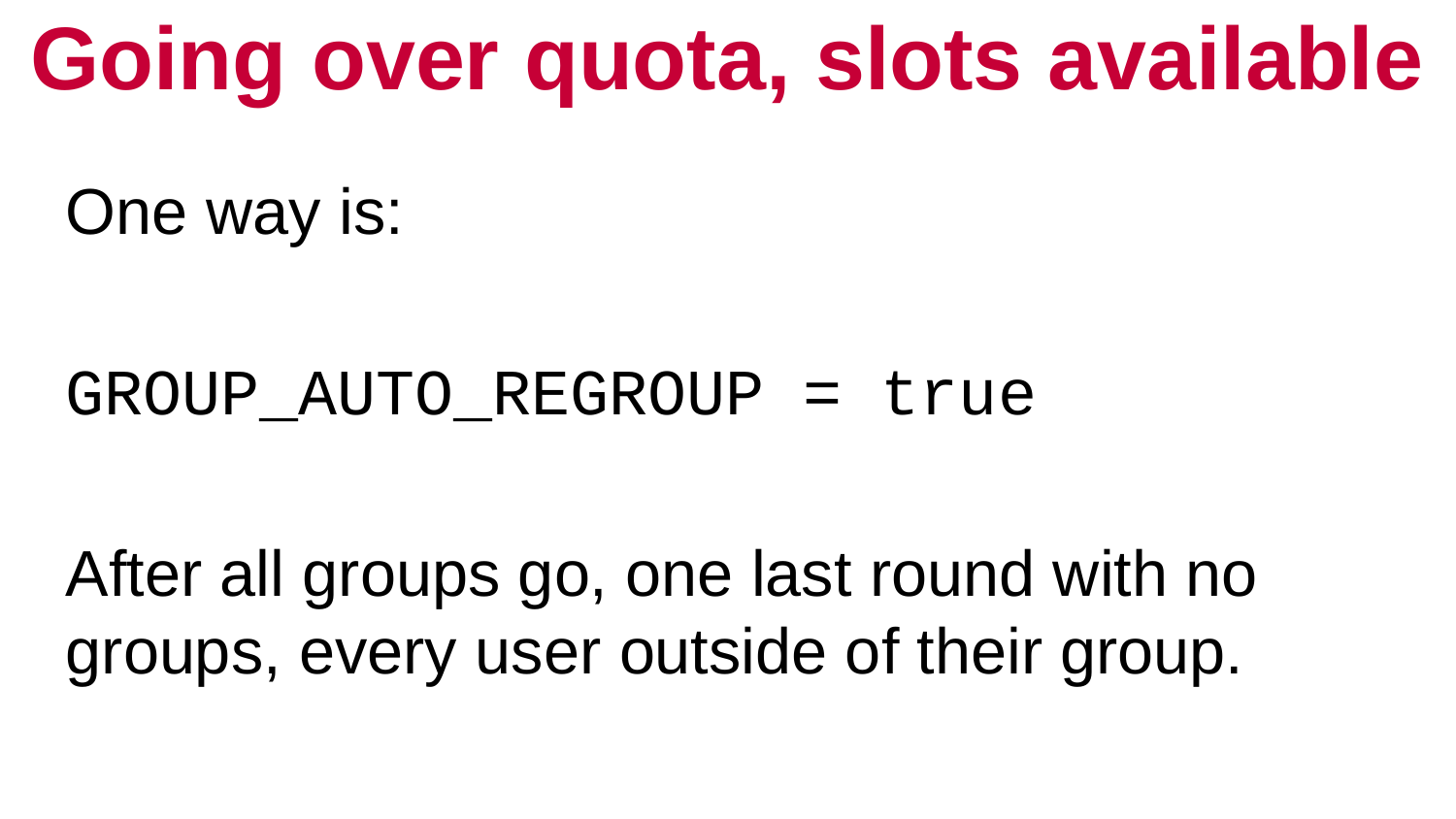

# Going over quota, slots available
One way is:

GROUP_AUTO_REGROUP = true

After all groups go, one last round with no groups, every user outside of their group.